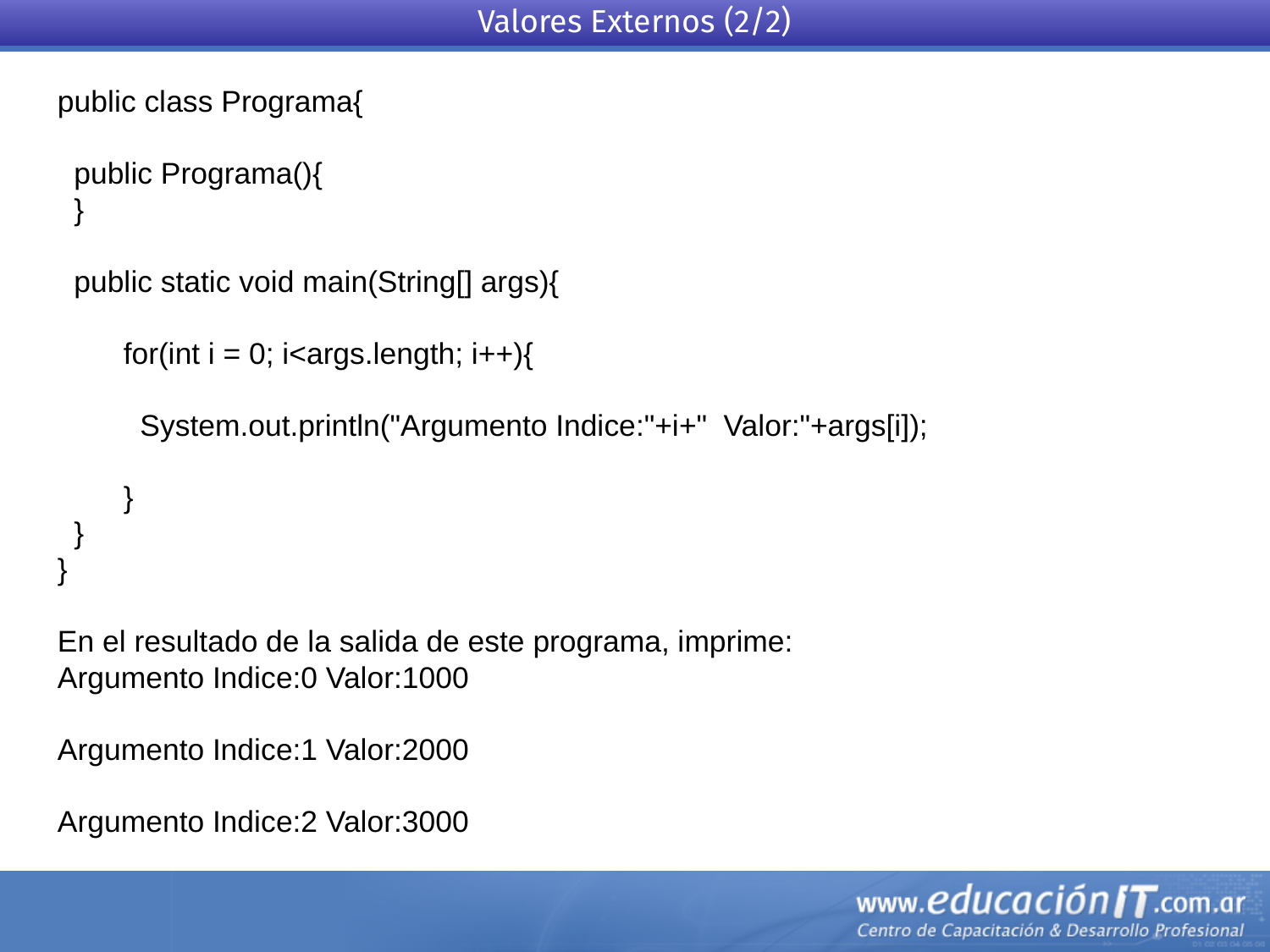

Valores Externos (2/2)
public class Programa{

  public Programa(){
  }

  public static void main(String[] args){

        for(int i = 0; i<args.length; i++){

          System.out.println("Argumento Indice:"+i+"  Valor:"+args[i]);

        }
  }
}

En el resultado de la salida de este programa, imprime:
Argumento Indice:0 Valor:1000

Argumento Indice:1 Valor:2000

Argumento Indice:2 Valor:3000